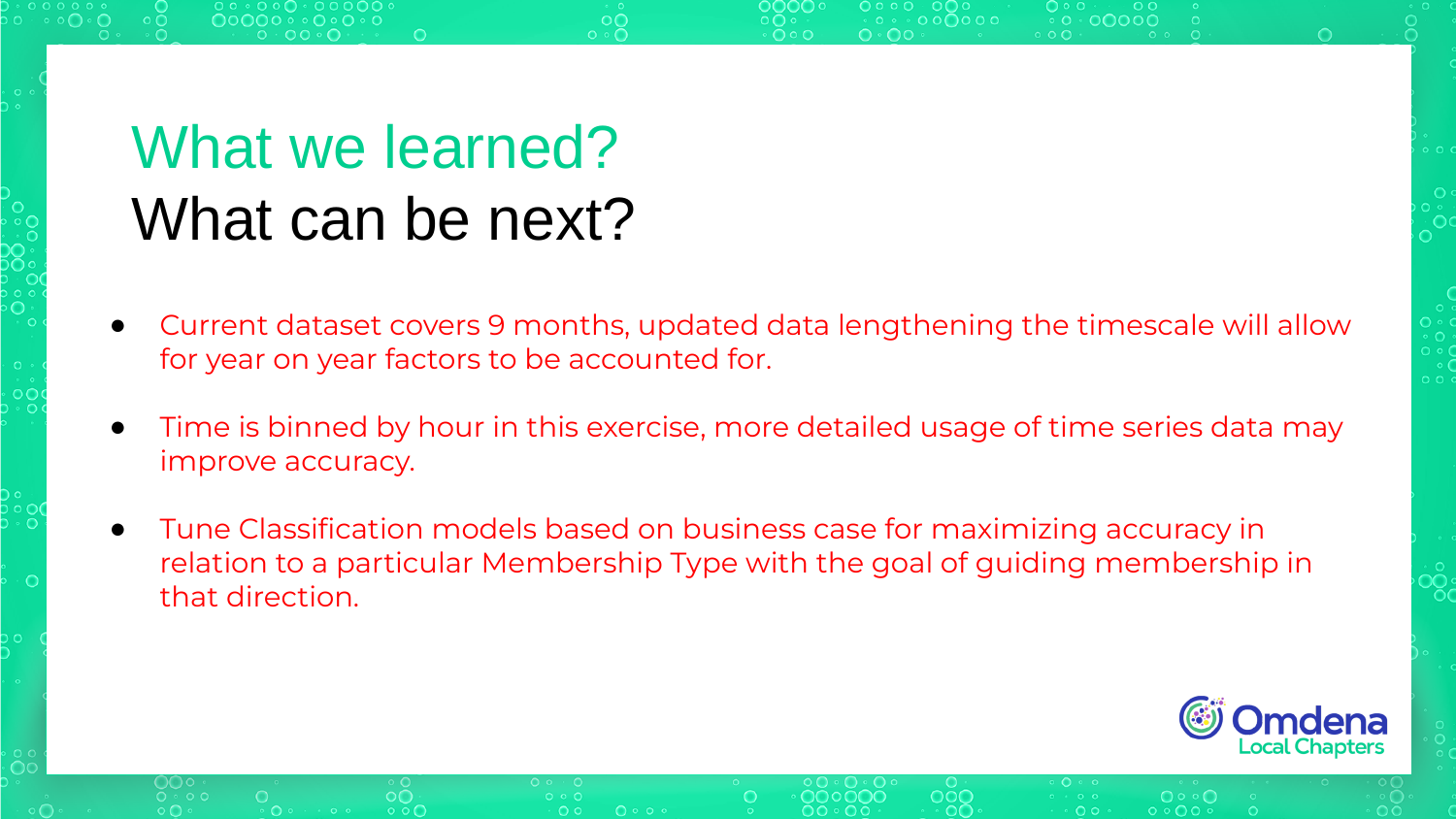

What we learned?
What can be next?
Current dataset covers 9 months, updated data lengthening the timescale will allow for year on year factors to be accounted for.

Time is binned by hour in this exercise, more detailed usage of time series data may improve accuracy.

Tune Classification models based on business case for maximizing accuracy in relation to a particular Membership Type with the goal of guiding membership in that direction.